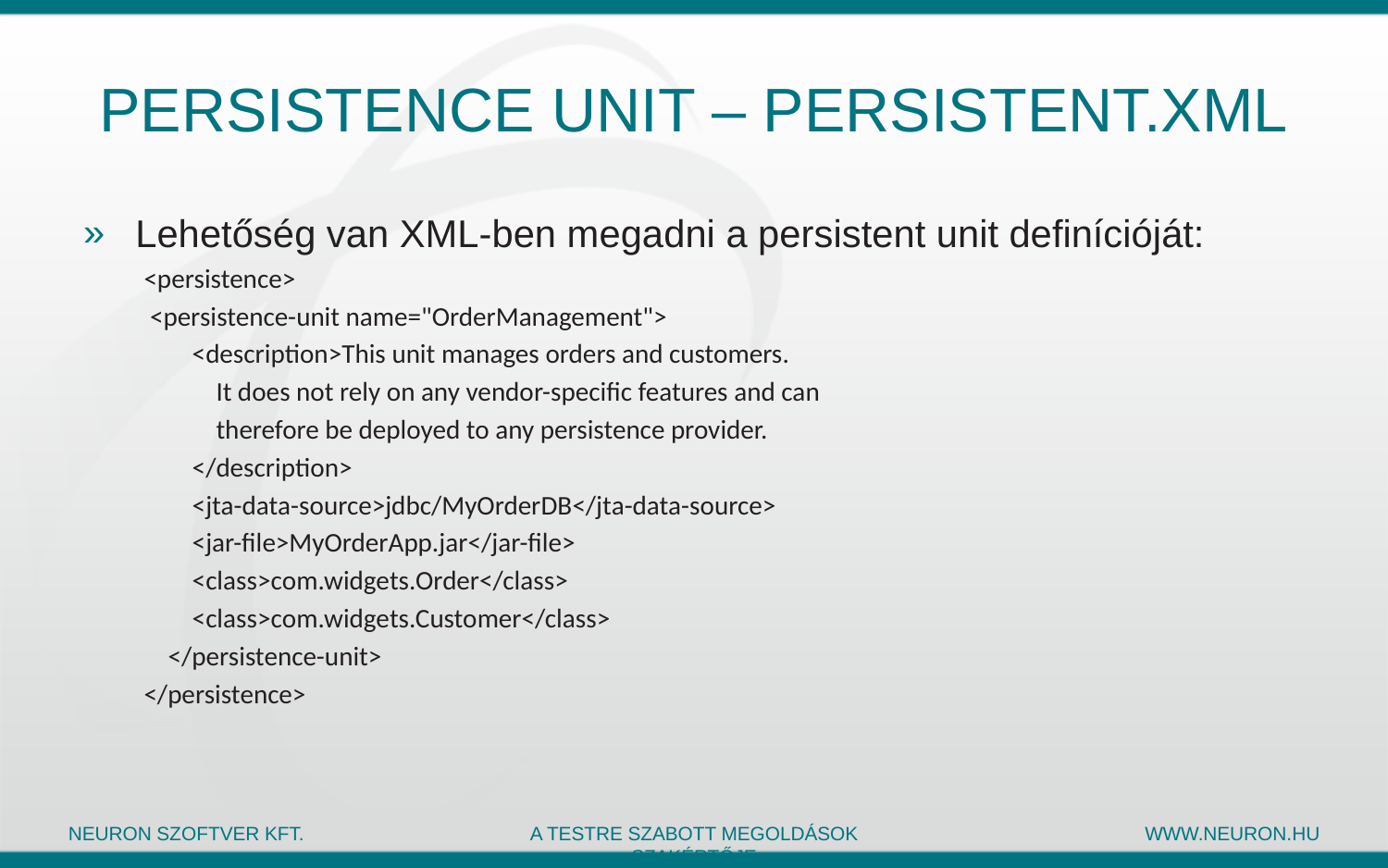

# Persistence unit – persistent.xml
Lehetőség van XML-ben megadni a persistent unit definícióját:
<persistence>
 <persistence-unit name="OrderManagement">
        <description>This unit manages orders and customers.
            It does not rely on any vendor-specific features and can
            therefore be deployed to any persistence provider.
        </description>
        <jta-data-source>jdbc/MyOrderDB</jta-data-source>
        <jar-file>MyOrderApp.jar</jar-file>
        <class>com.widgets.Order</class>
        <class>com.widgets.Customer</class>
    </persistence-unit>
</persistence>